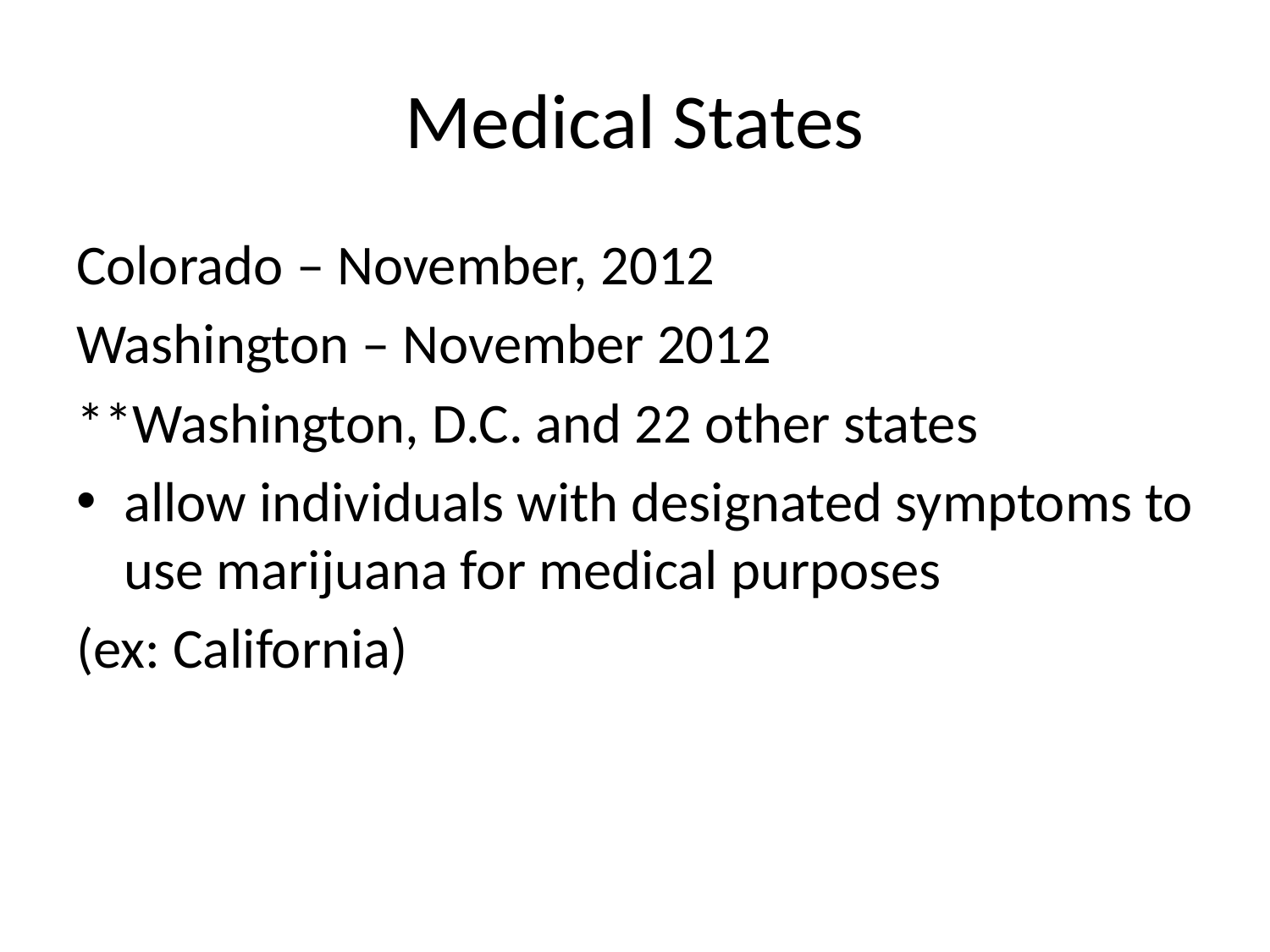

# Medical States
Colorado – November, 2012
Washington – November 2012
**Washington, D.C. and 22 other states
allow individuals with designated symptoms to use marijuana for medical purposes
(ex: California)